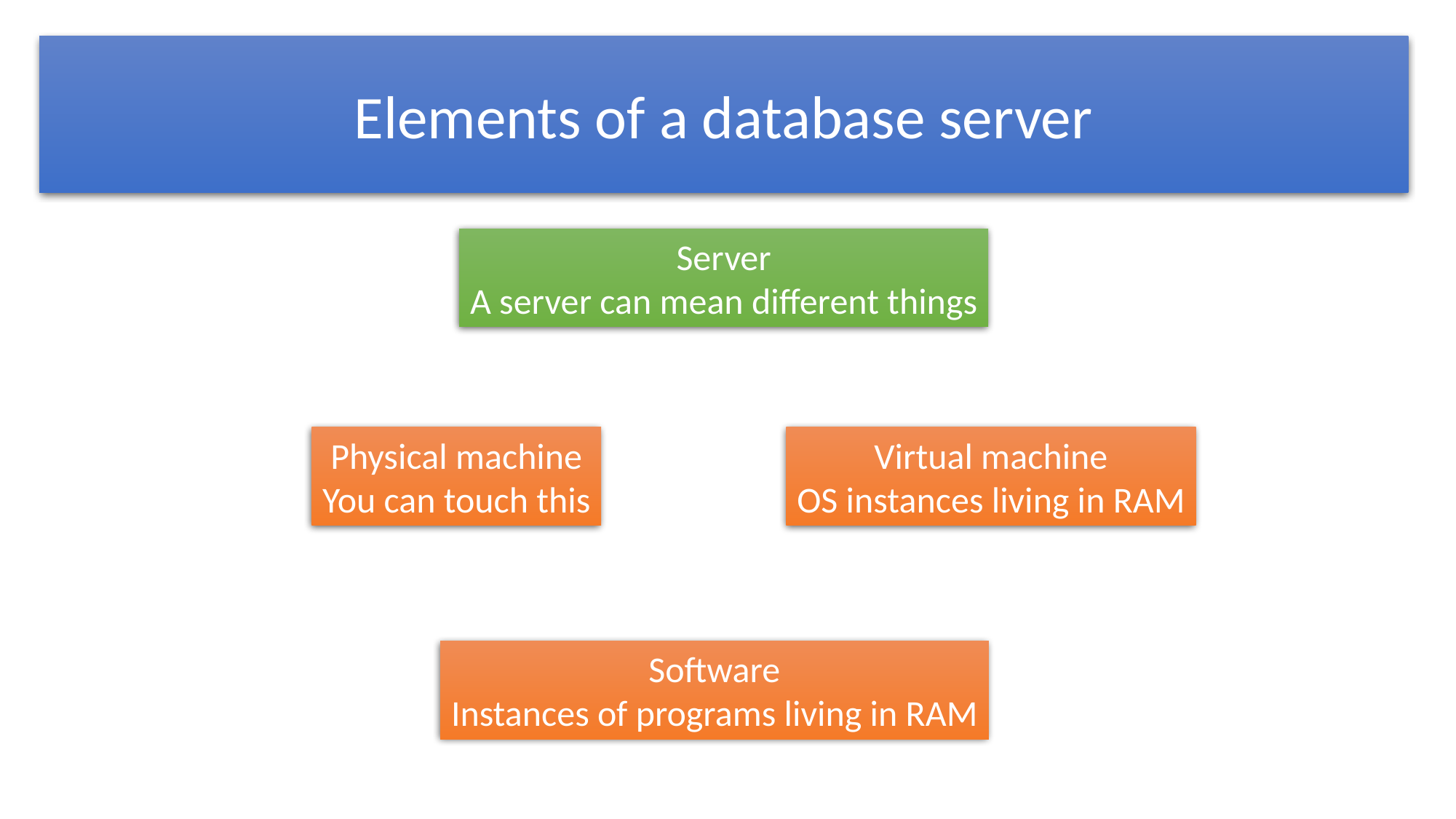

Elements of a database server
Server
A server can mean different things
Physical machine
You can touch this
Virtual machine
OS instances living in RAM
Software
Instances of programs living in RAM